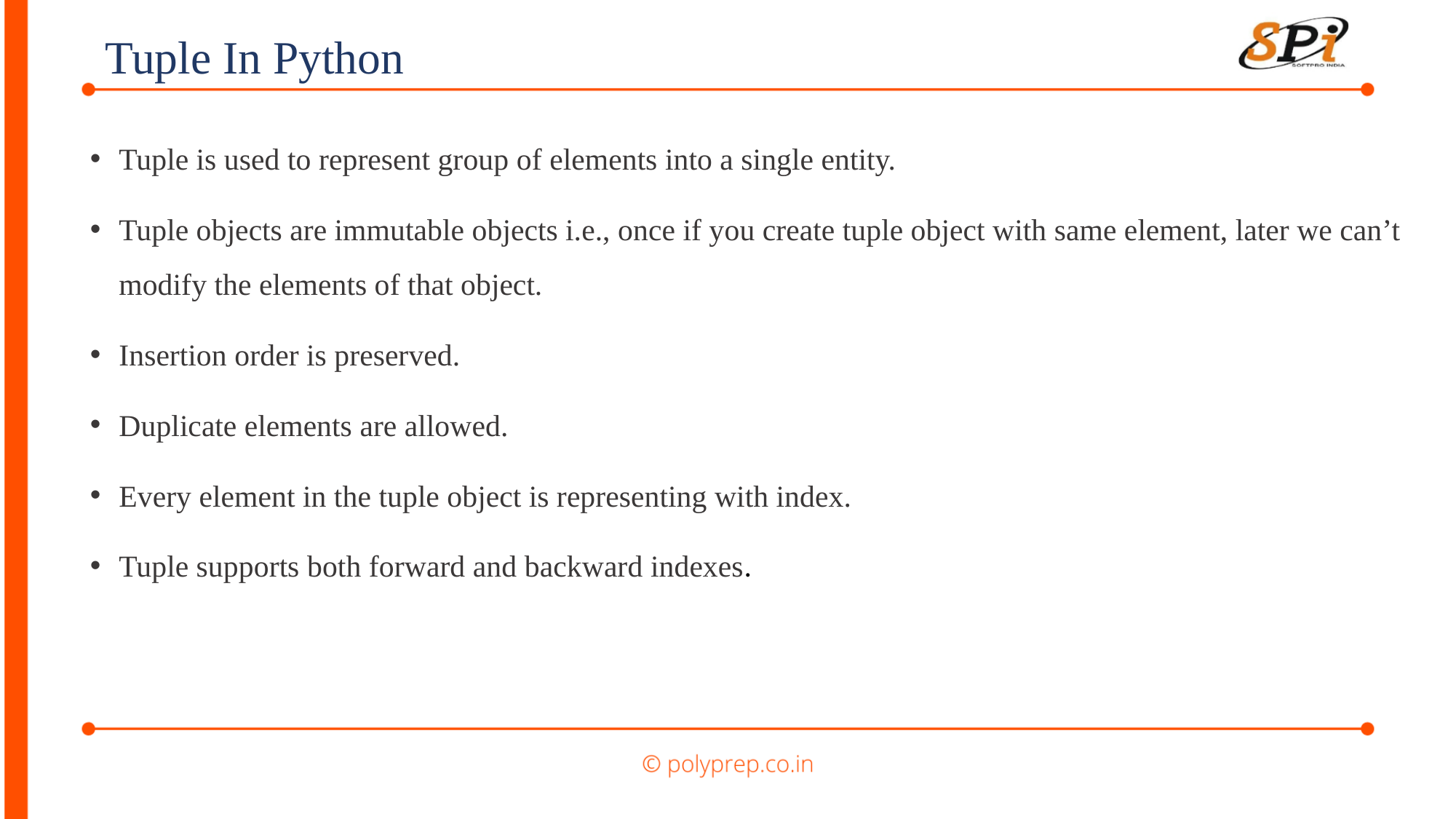

Tuple In Python
Tuple is used to represent group of elements into a single entity.
Tuple objects are immutable objects i.e., once if you create tuple object with same element, later we can’t modify the elements of that object.
Insertion order is preserved.
Duplicate elements are allowed.
Every element in the tuple object is representing with index.
Tuple supports both forward and backward indexes.